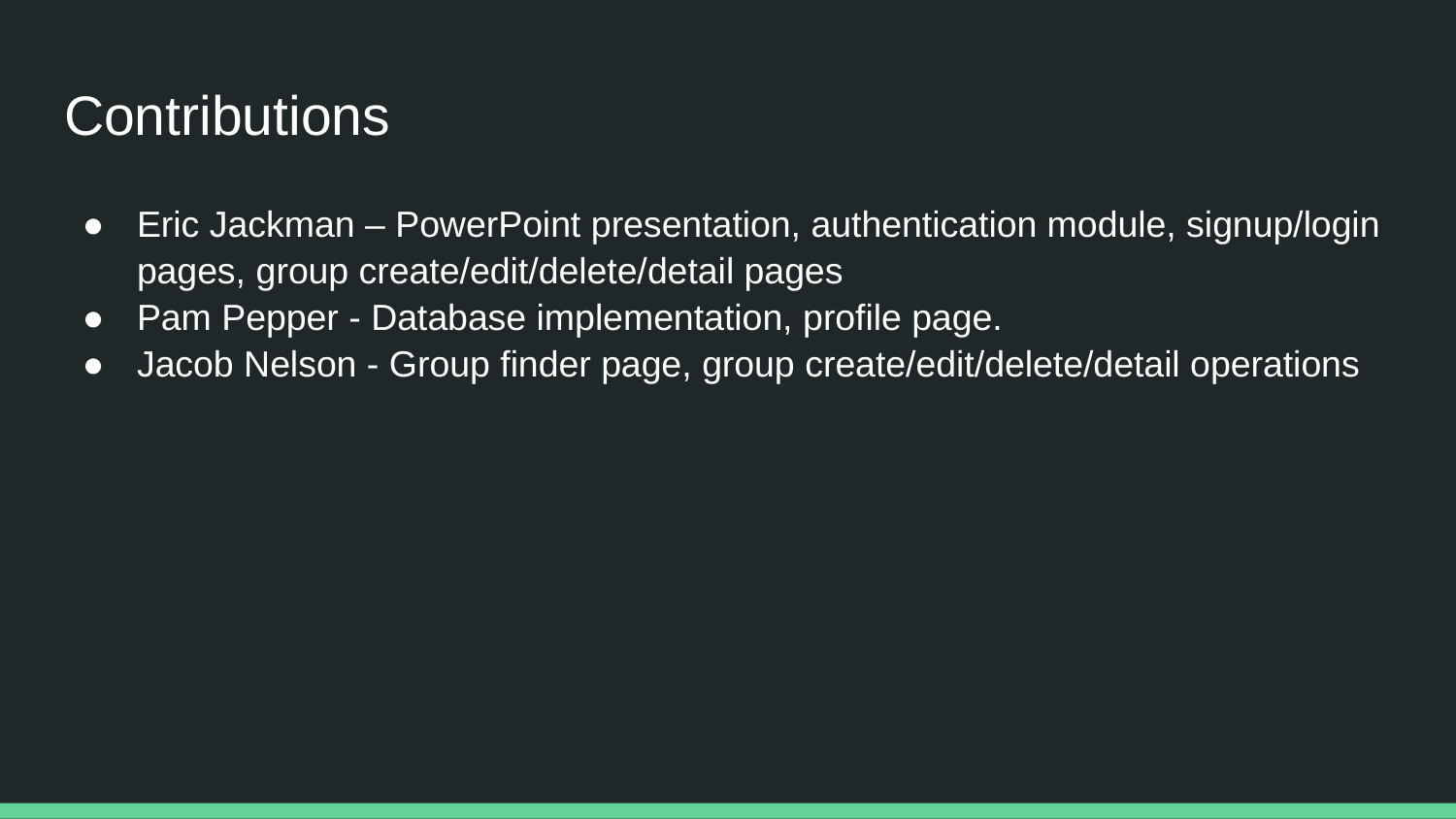

# Contributions
Eric Jackman – PowerPoint presentation, authentication module, signup/login pages, group create/edit/delete/detail pages
Pam Pepper - Database implementation, profile page.
Jacob Nelson - Group finder page, group create/edit/delete/detail operations